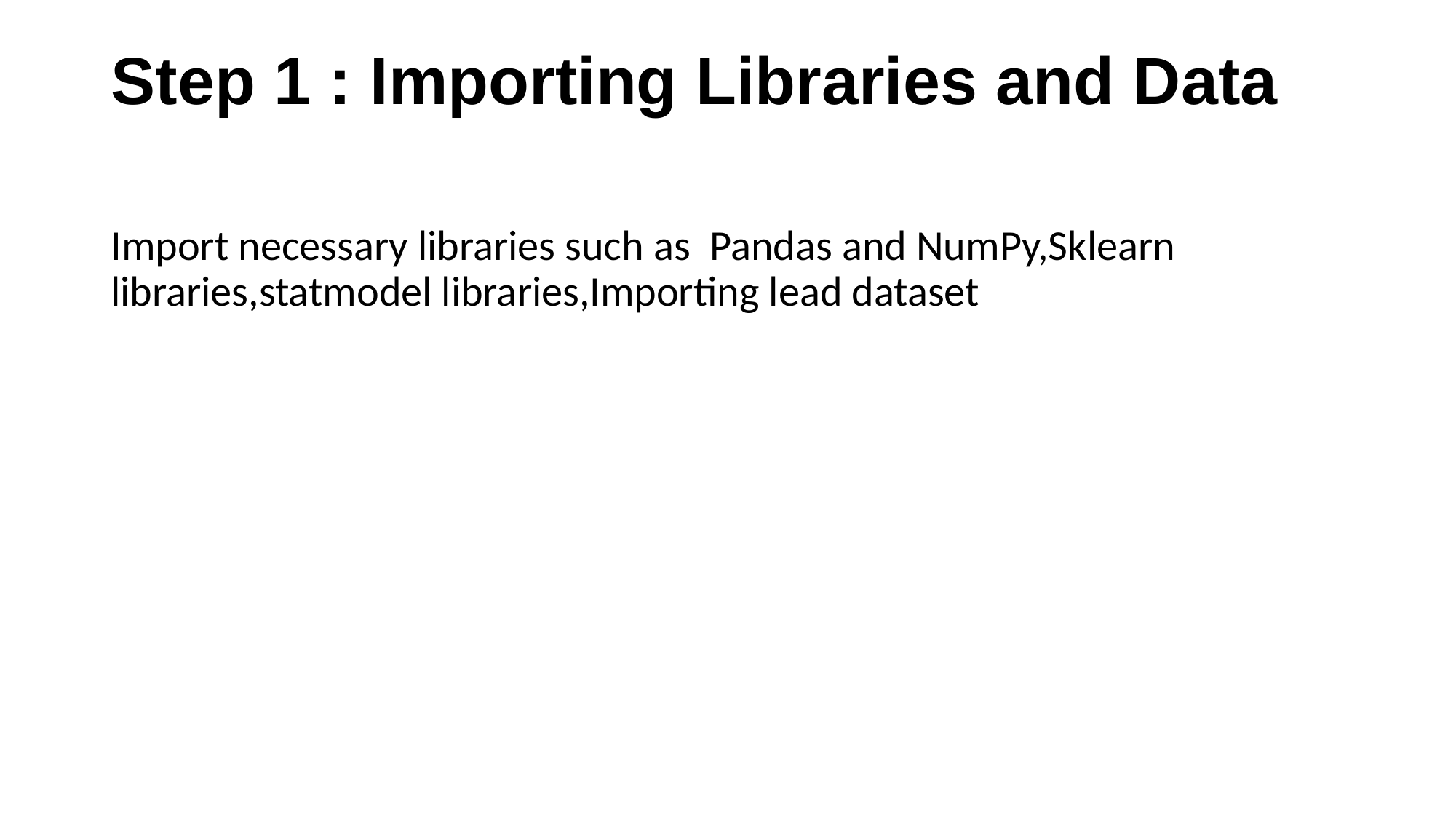

# Step 1 : Importing Libraries and Data
Import necessary libraries such as  Pandas and NumPy,Sklearn libraries,statmodel libraries,Importing lead dataset